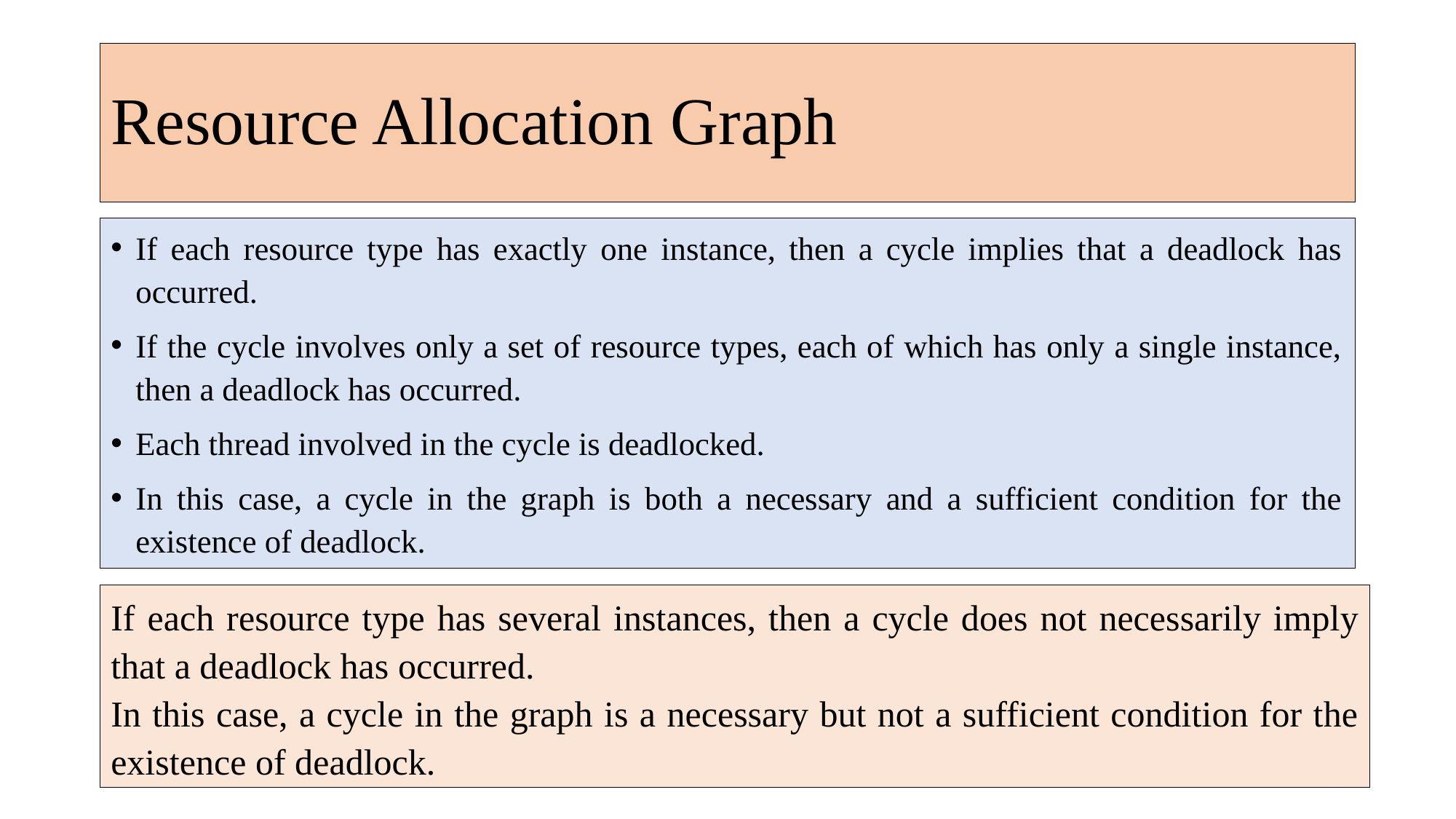

# Resource Allocation Graph
If each resource type has exactly one instance, then a cycle implies that a deadlock has occurred.
If the cycle involves only a set of resource types, each of which has only a single instance, then a deadlock has occurred.
Each thread involved in the cycle is deadlocked.
In this case, a cycle in the graph is both a necessary and a sufficient condition for the existence of deadlock.
If each resource type has several instances, then a cycle does not necessarily imply that a deadlock has occurred.
In this case, a cycle in the graph is a necessary but not a sufficient condition for the existence of deadlock.
45